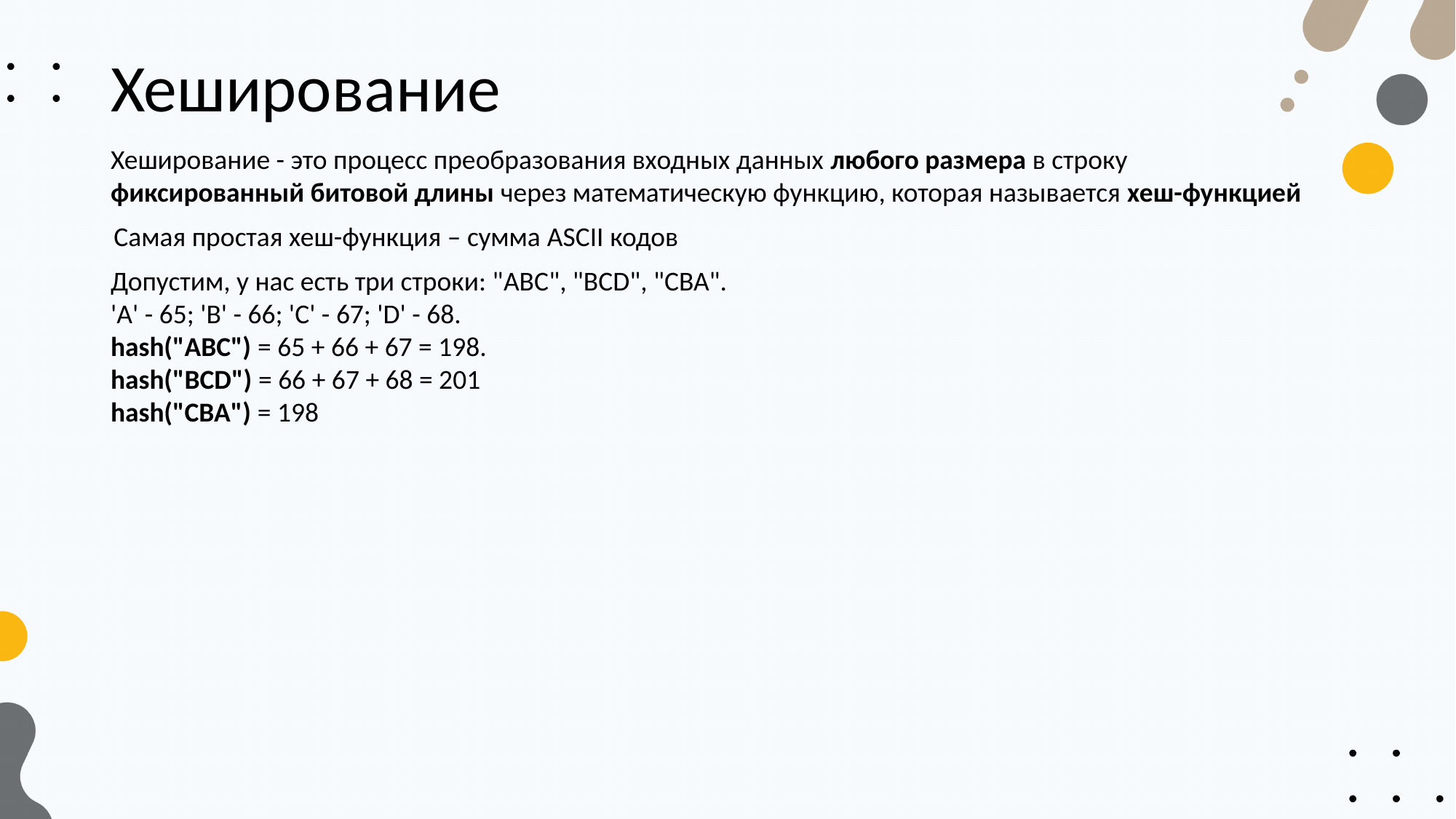

# Хеширование
Хеширование - это процесс преобразования входных данных любого размера в строку фиксированный битовой длины через математическую функцию, которая называется хеш-функцией
Самая простая хеш-функция – сумма ASCII кодов
Допустим, у нас есть три строки: "ABC", "BCD", "CBA".
'A' - 65; 'B' - 66; 'C' - 67; 'D' - 68.
hash("ABC") = 65 + 66 + 67 = 198.
hash("BCD") = 66 + 67 + 68 = 201
hash("CBA") = 198